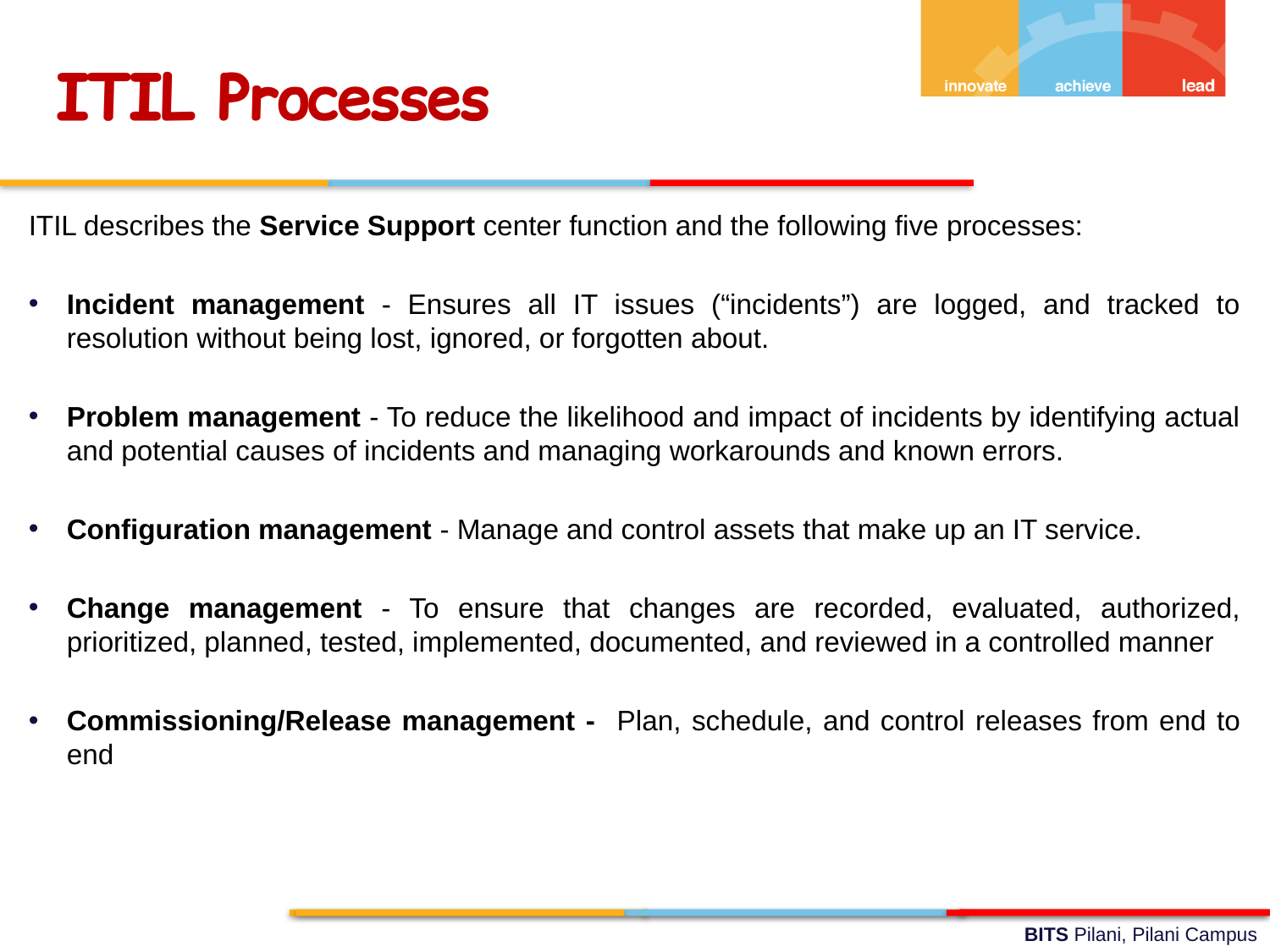

ITIL Processes
ITIL describes the Service Support center function and the following five processes:

Incident management - Ensures all IT issues (“incidents”) are logged, and tracked to resolution without being lost, ignored, or forgotten about.

Problem management - To reduce the likelihood and impact of incidents by identifying actual and potential causes of incidents and managing workarounds and known errors.

Configuration management - Manage and control assets that make up an IT service.

Change management - To ensure that changes are recorded, evaluated, authorized, prioritized, planned, tested, implemented, documented, and reviewed in a controlled manner

Commissioning/Release management -  Plan, schedule, and control releases from end to end